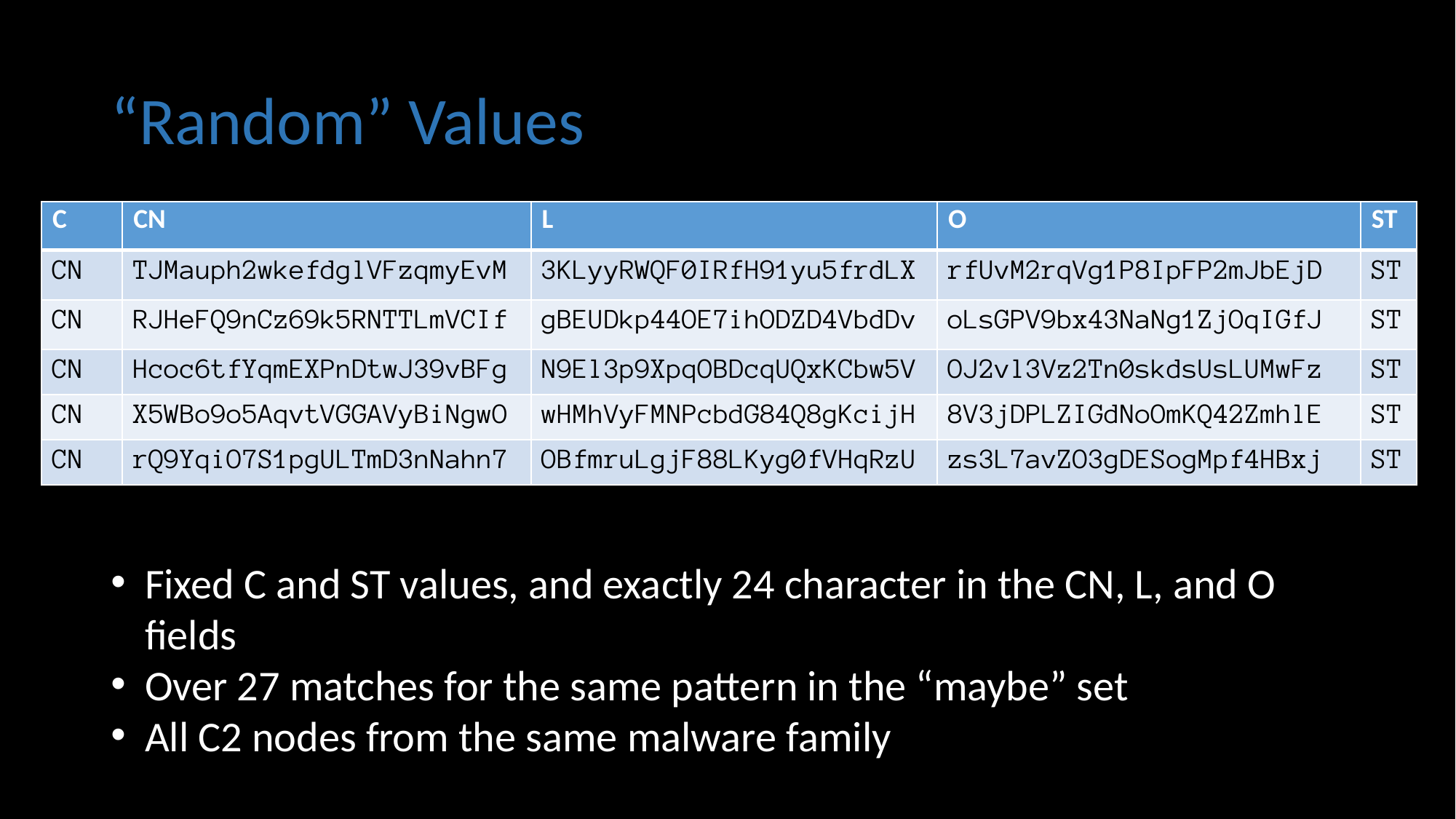

# “Random” Values
| C | CN | L | O | ST |
| --- | --- | --- | --- | --- |
| CN | TJMauph2wkefdglVFzqmyEvM | 3KLyyRWQF0IRfH91yu5frdLX | rfUvM2rqVg1P8IpFP2mJbEjD | ST |
| CN | RJHeFQ9nCz69k5RNTTLmVCIf | gBEUDkp44OE7ihODZD4VbdDv | oLsGPV9bx43NaNg1ZjOqIGfJ | ST |
| CN | Hcoc6tfYqmEXPnDtwJ39vBFg | N9El3p9XpqOBDcqUQxKCbw5V | OJ2vl3Vz2Tn0skdsUsLUMwFz | ST |
| CN | X5WBo9o5AqvtVGGAVyBiNgwO | wHMhVyFMNPcbdG84Q8gKcijH | 8V3jDPLZIGdNoOmKQ42ZmhlE | ST |
| CN | rQ9YqiO7S1pgULTmD3nNahn7 | OBfmruLgjF88LKyg0fVHqRzU | zs3L7avZO3gDESogMpf4HBxj | ST |
Fixed C and ST values, and exactly 24 character in the CN, L, and O fields
Over 27 matches for the same pattern in the “maybe” set
All C2 nodes from the same malware family